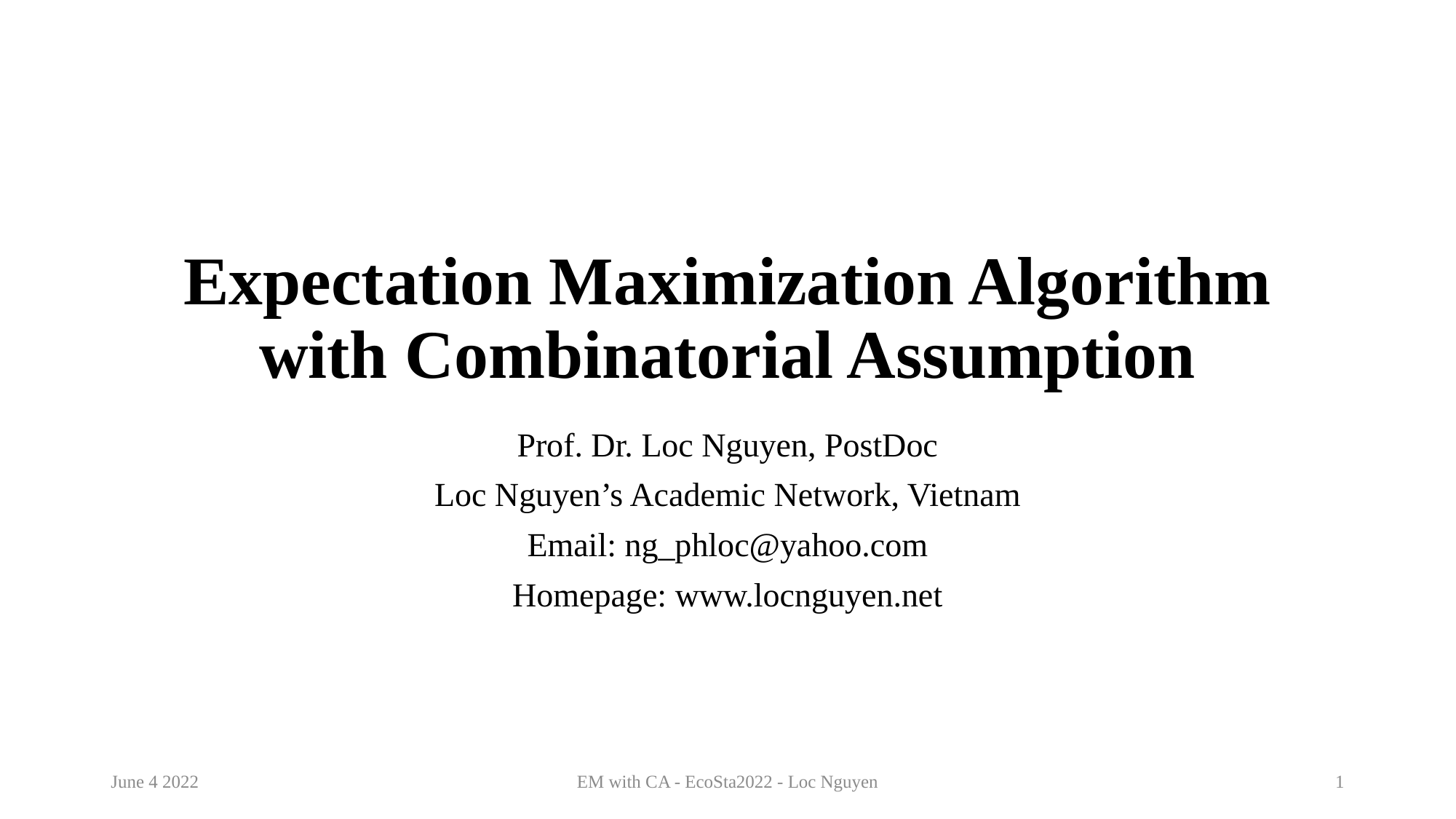

# Expectation Maximization Algorithm with Combinatorial Assumption
Prof. Dr. Loc Nguyen, PostDoc
Loc Nguyen’s Academic Network, Vietnam
Email: ng_phloc@yahoo.com
Homepage: www.locnguyen.net

June 4 2022
EM with CA - EcoSta2022 - Loc Nguyen
1